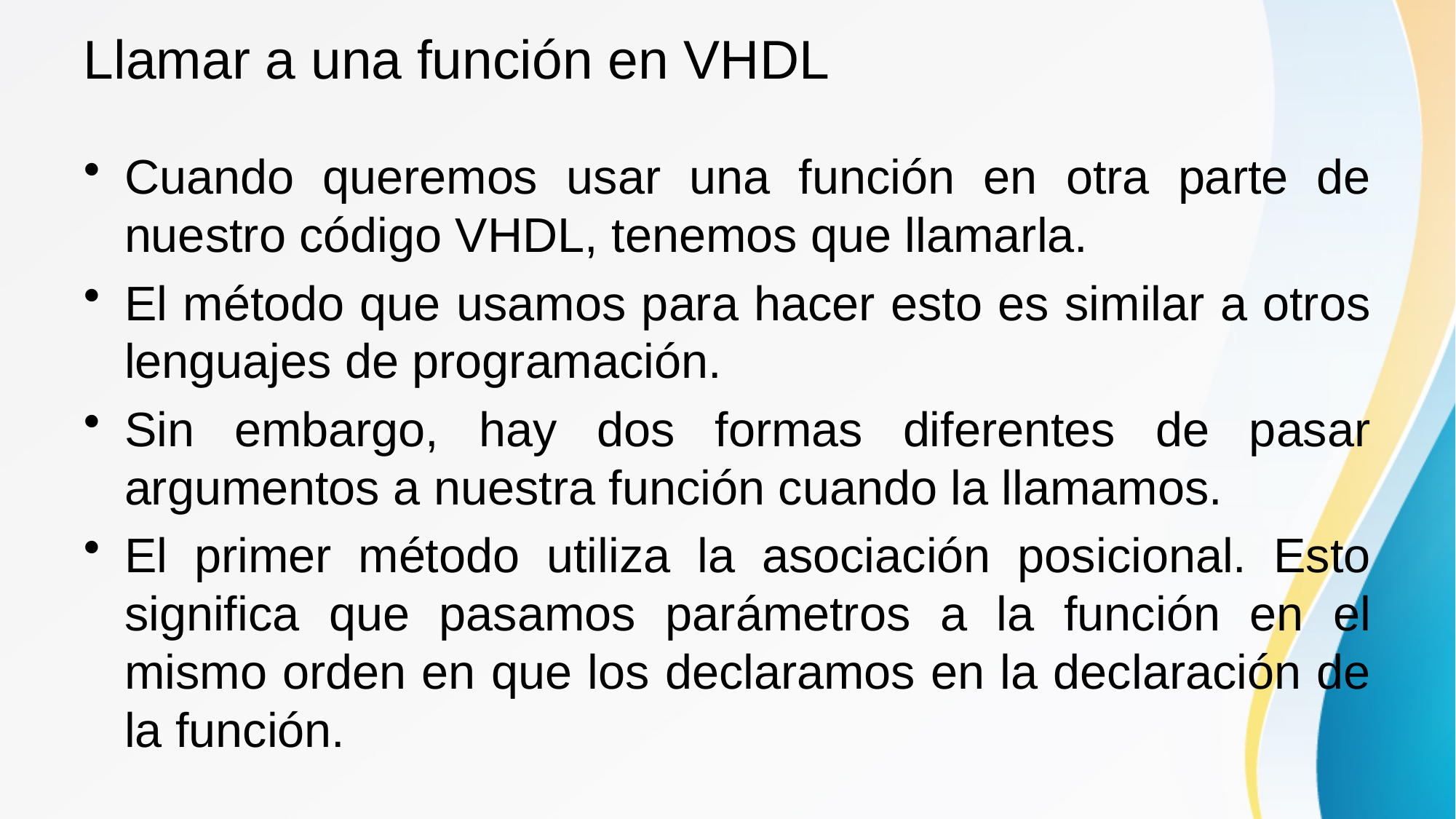

# Llamar a una función en VHDL
Cuando queremos usar una función en otra parte de nuestro código VHDL, tenemos que llamarla.
El método que usamos para hacer esto es similar a otros lenguajes de programación.
Sin embargo, hay dos formas diferentes de pasar argumentos a nuestra función cuando la llamamos.
El primer método utiliza la asociación posicional. Esto significa que pasamos parámetros a la función en el mismo orden en que los declaramos en la declaración de la función.